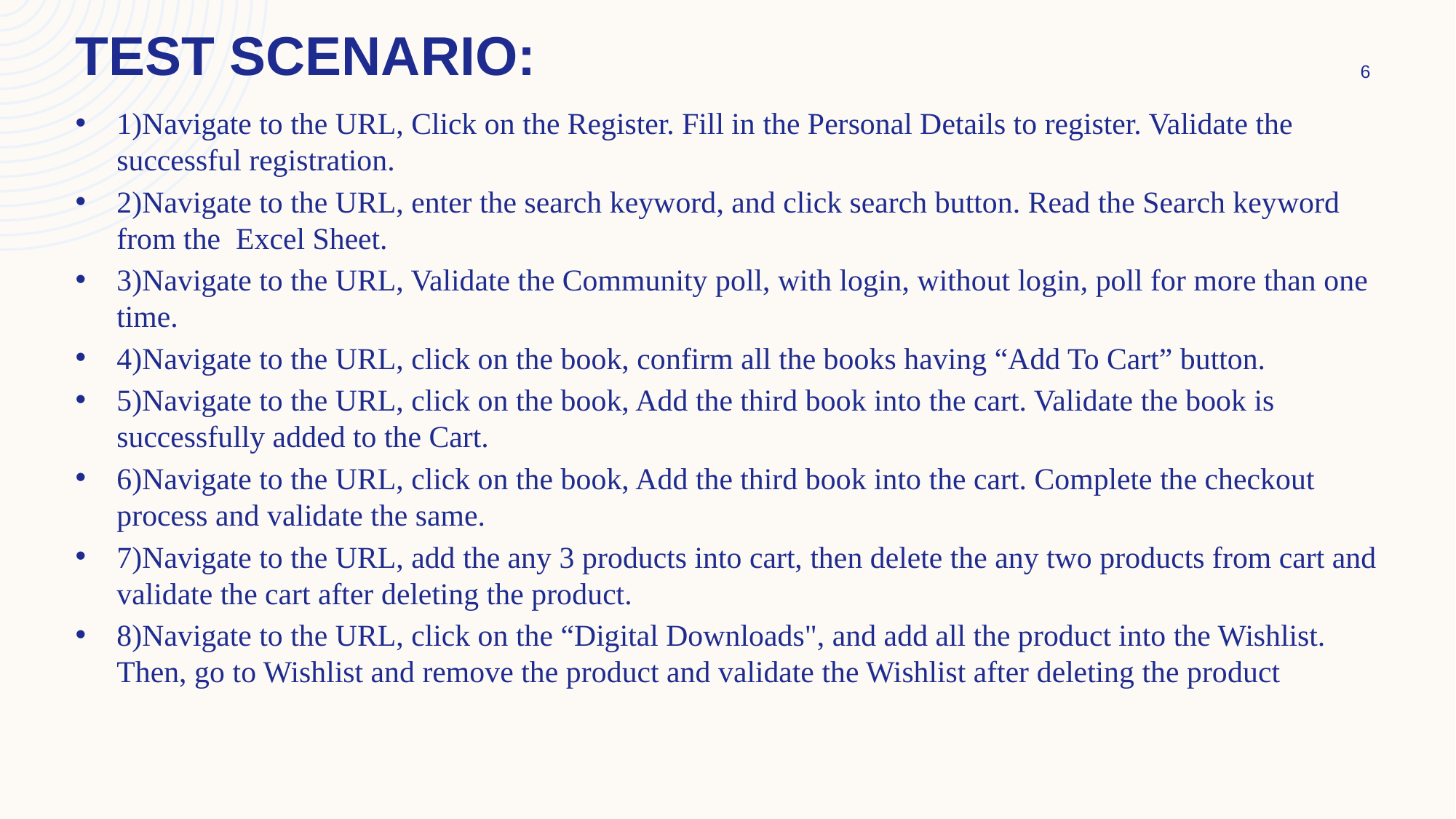

# Test Scenario:
6
1)Navigate to the URL, Click on the Register. Fill in the Personal Details to register. Validate the successful registration.
2)Navigate to the URL, enter the search keyword, and click search button. Read the Search keyword from the  Excel Sheet.
3)Navigate to the URL, Validate the Community poll, with login, without login, poll for more than one time.
4)Navigate to the URL, click on the book, confirm all the books having “Add To Cart” button.
5)Navigate to the URL, click on the book, Add the third book into the cart. Validate the book is successfully added to the Cart.
6)Navigate to the URL, click on the book, Add the third book into the cart. Complete the checkout process and validate the same.
7)Navigate to the URL, add the any 3 products into cart, then delete the any two products from cart and validate the cart after deleting the product.
8)Navigate to the URL, click on the “Digital Downloads", and add all the product into the Wishlist. Then, go to Wishlist and remove the product and validate the Wishlist after deleting the product